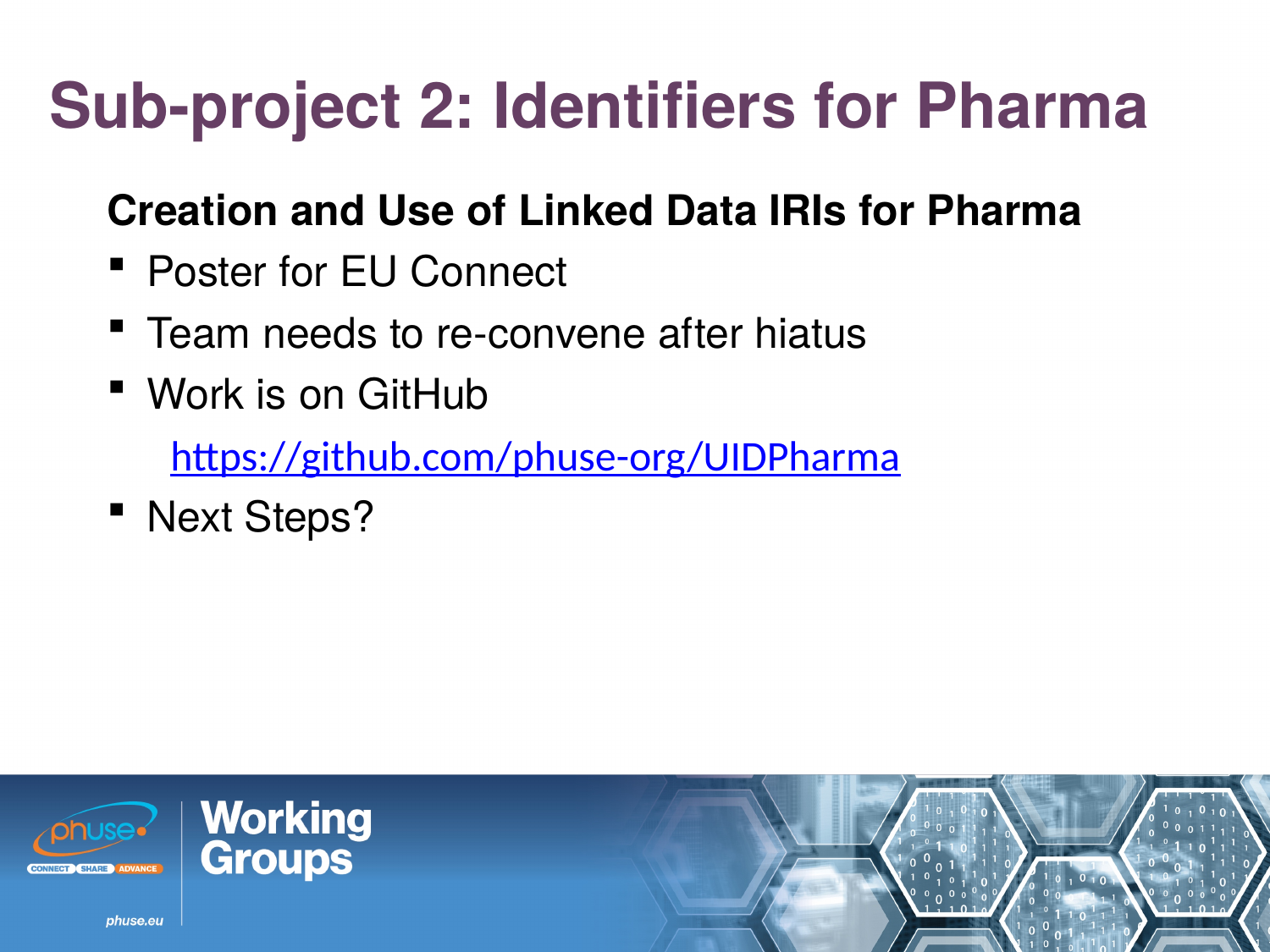

Sub-project 2: Identifiers for Pharma
Creation and Use of Linked Data IRIs for Pharma
Poster for EU Connect
Team needs to re-convene after hiatus
Work is on GitHub
https://github.com/phuse-org/UIDPharma
Next Steps?